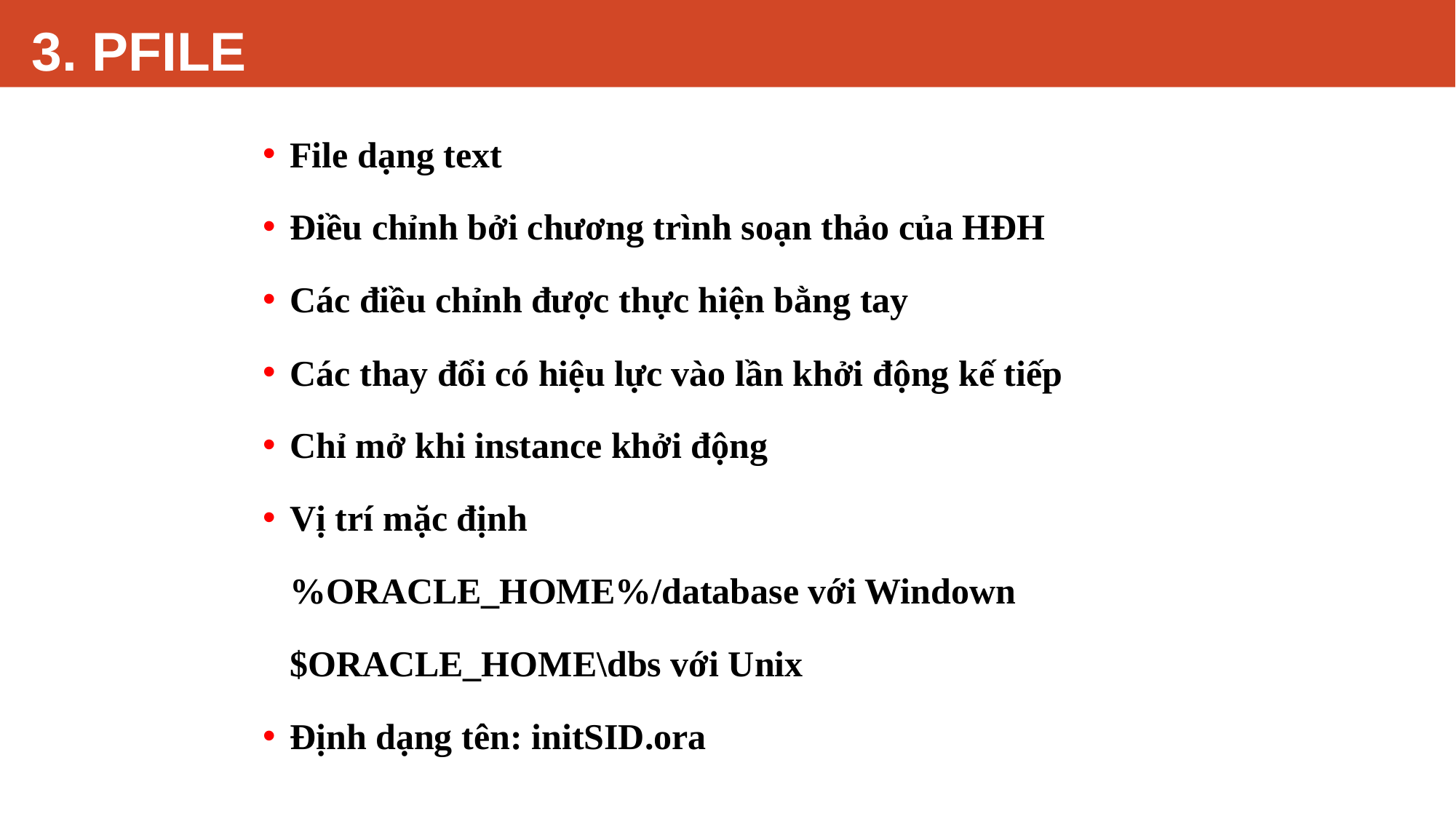

# 3. PFILE
File dạng text
Điều chỉnh bởi chương trình soạn thảo của HĐH
Các điều chỉnh được thực hiện bằng tay
Các thay đổi có hiệu lực vào lần khởi động kế tiếp
Chỉ mở khi instance khởi động
Vị trí mặc định
	%ORACLE_HOME%/database với Windown
	$ORACLE_HOME\dbs với Unix
Định dạng tên: initSID.ora